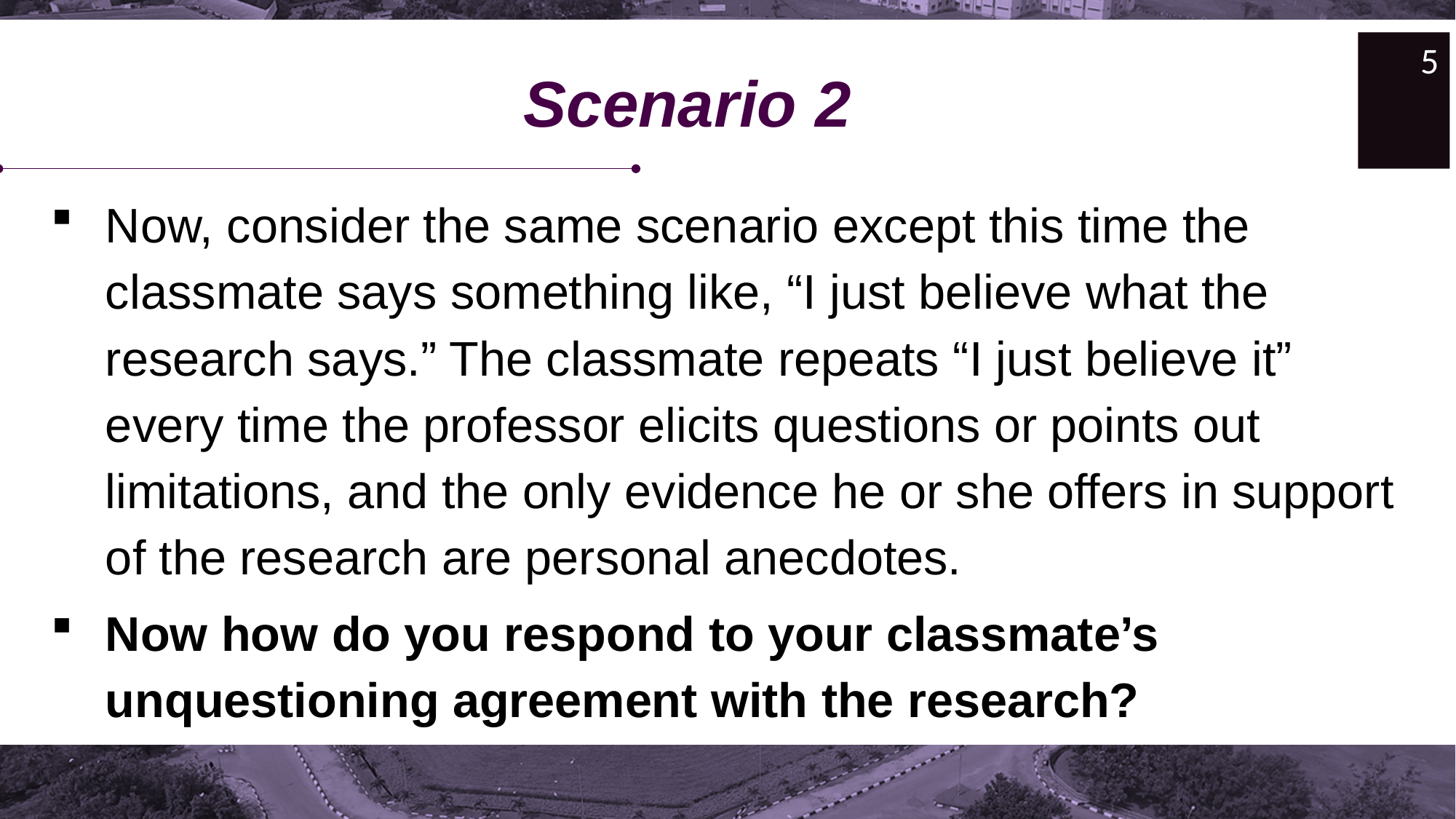

5
# Scenario 2
Now, consider the same scenario except this time the classmate says something like, “I just believe what the research says.” The classmate repeats “I just believe it” every time the professor elicits questions or points out limitations, and the only evidence he or she offers in support of the research are personal anecdotes.
Now how do you respond to your classmate’s unquestioning agreement with the research?